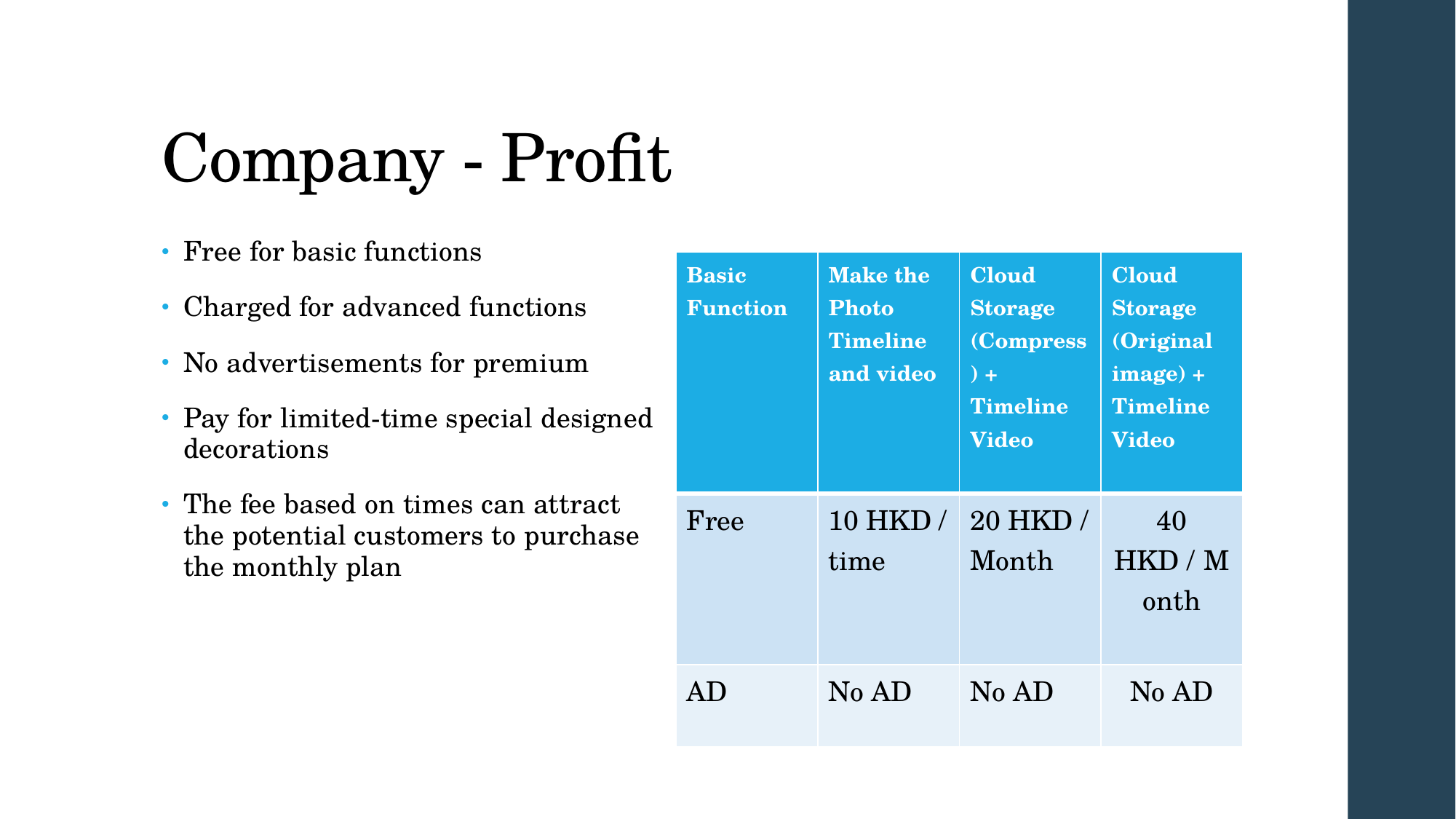

# Company - Profit
Free for basic functions
Charged for advanced functions
No advertisements for premium
Pay for limited-time special designed decorations
The fee based on times can attract the potential customers to purchase the monthly plan

| Basic Function | Make the Photo Timeline and video | Cloud Storage (Compress) + Timeline Video | Cloud Storage (Original image) + Timeline Video |
| --- | --- | --- | --- |
| Free | 10 HKD / time | 20 HKD / Month | 40 HKD / Month |
| AD | No AD | No AD | No AD |